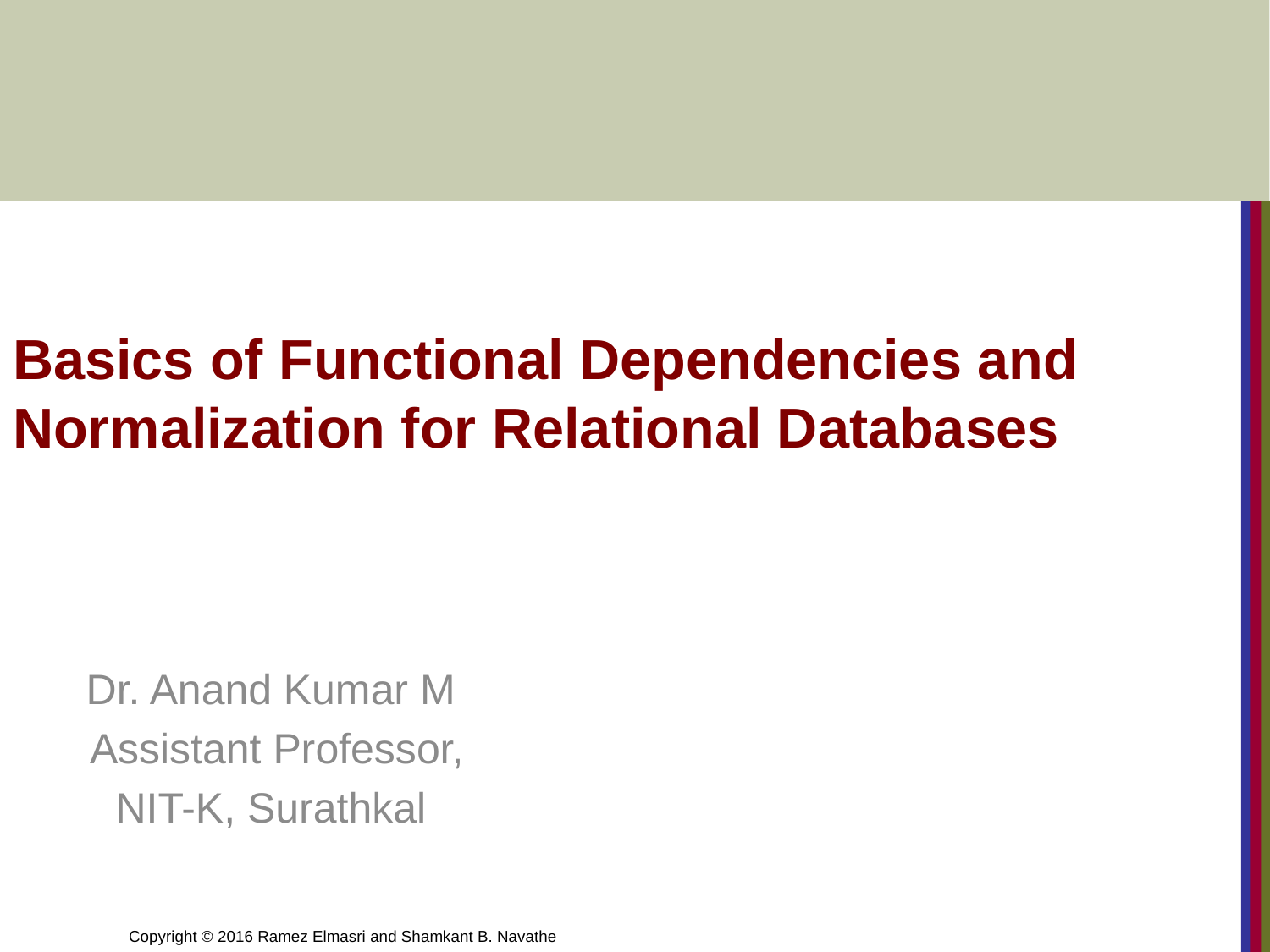

# Basics of Functional Dependencies and Normalization for Relational Databases
Dr. Anand Kumar M
 Assistant Professor,
NIT-K, Surathkal